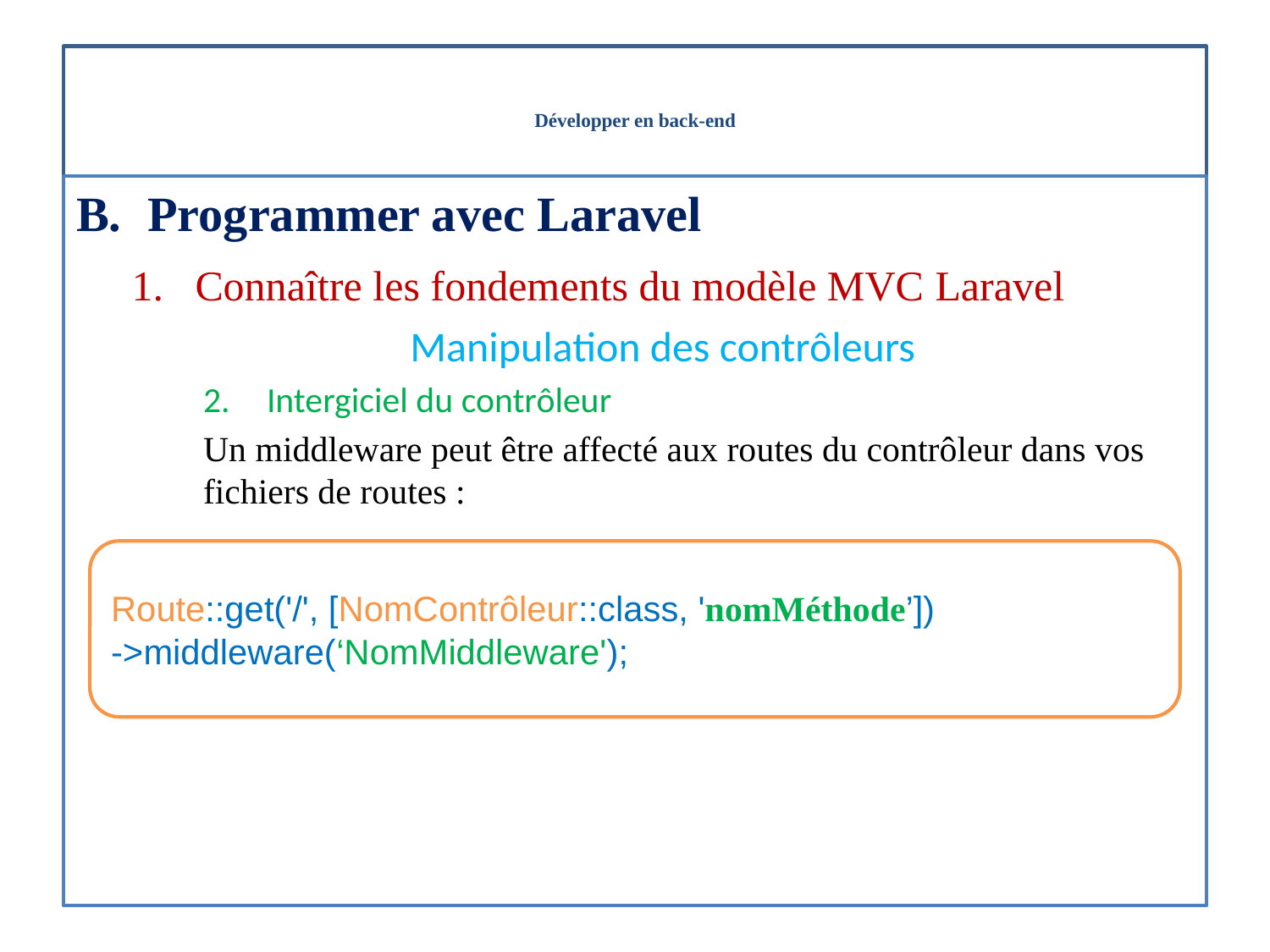

# Développer en back-end
Programmer avec Laravel
Connaître les fondements du modèle MVC Laravel
Manipulation des contrôleurs
Intergiciel du contrôleur
Un middleware peut être affecté aux routes du contrôleur dans vos fichiers de routes :

Route::get('/', [NomContrôleur::class, 'nomMéthode’])
->middleware(‘NomMiddleware');